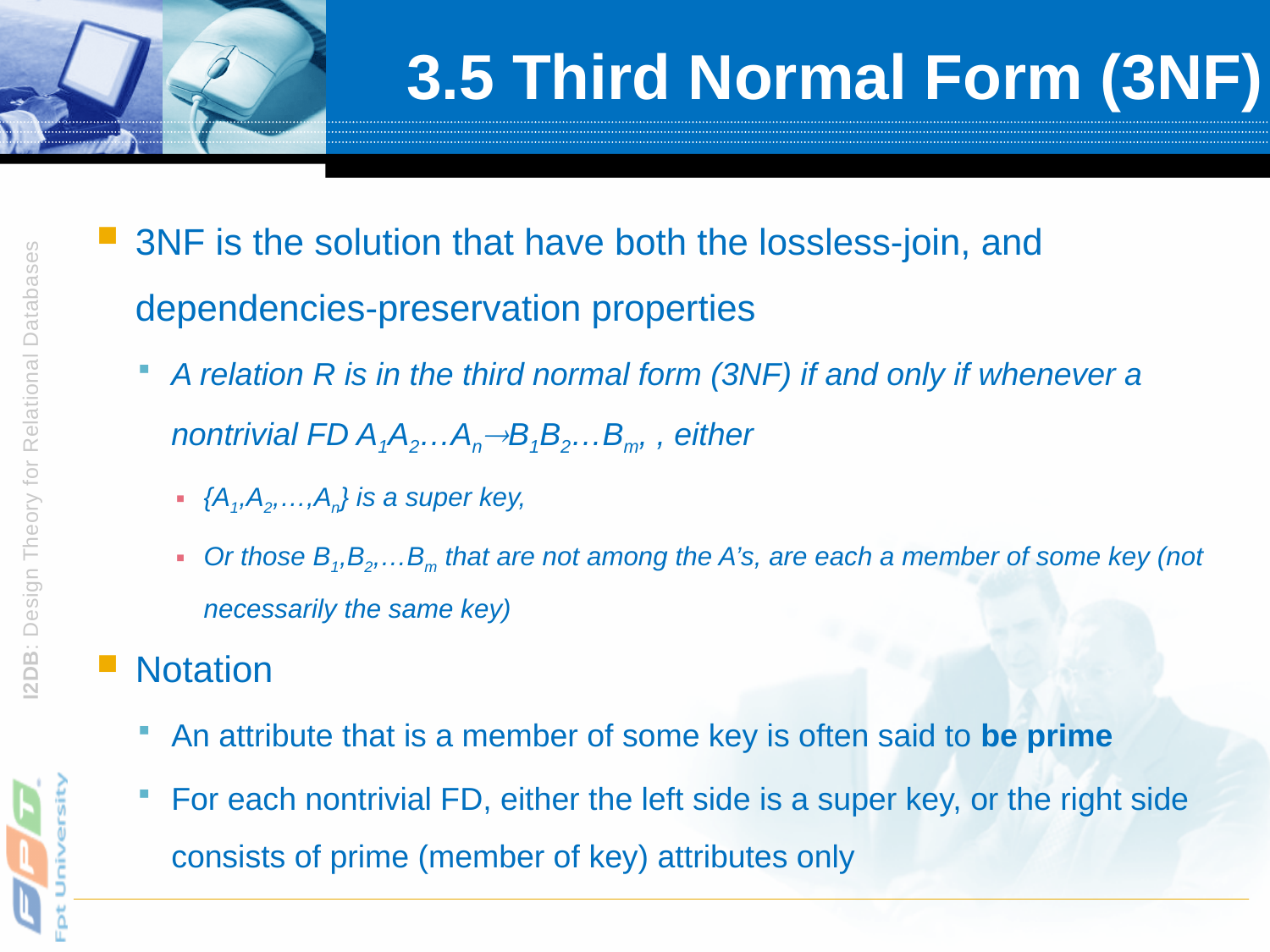

# 3.5 Third Normal Form (3NF)
3NF is the solution that have both the lossless-join, and dependencies-preservation properties
A relation R is in the third normal form (3NF) if and only if whenever a nontrivial FD A1A2…An→B1B2…Bm, , either
{A1,A2,…,An} is a super key,
Or those B1,B2,…Bm that are not among the A’s, are each a member of some key (not necessarily the same key)
Notation
An attribute that is a member of some key is often said to be prime
For each nontrivial FD, either the left side is a super key, or the right side consists of prime (member of key) attributes only